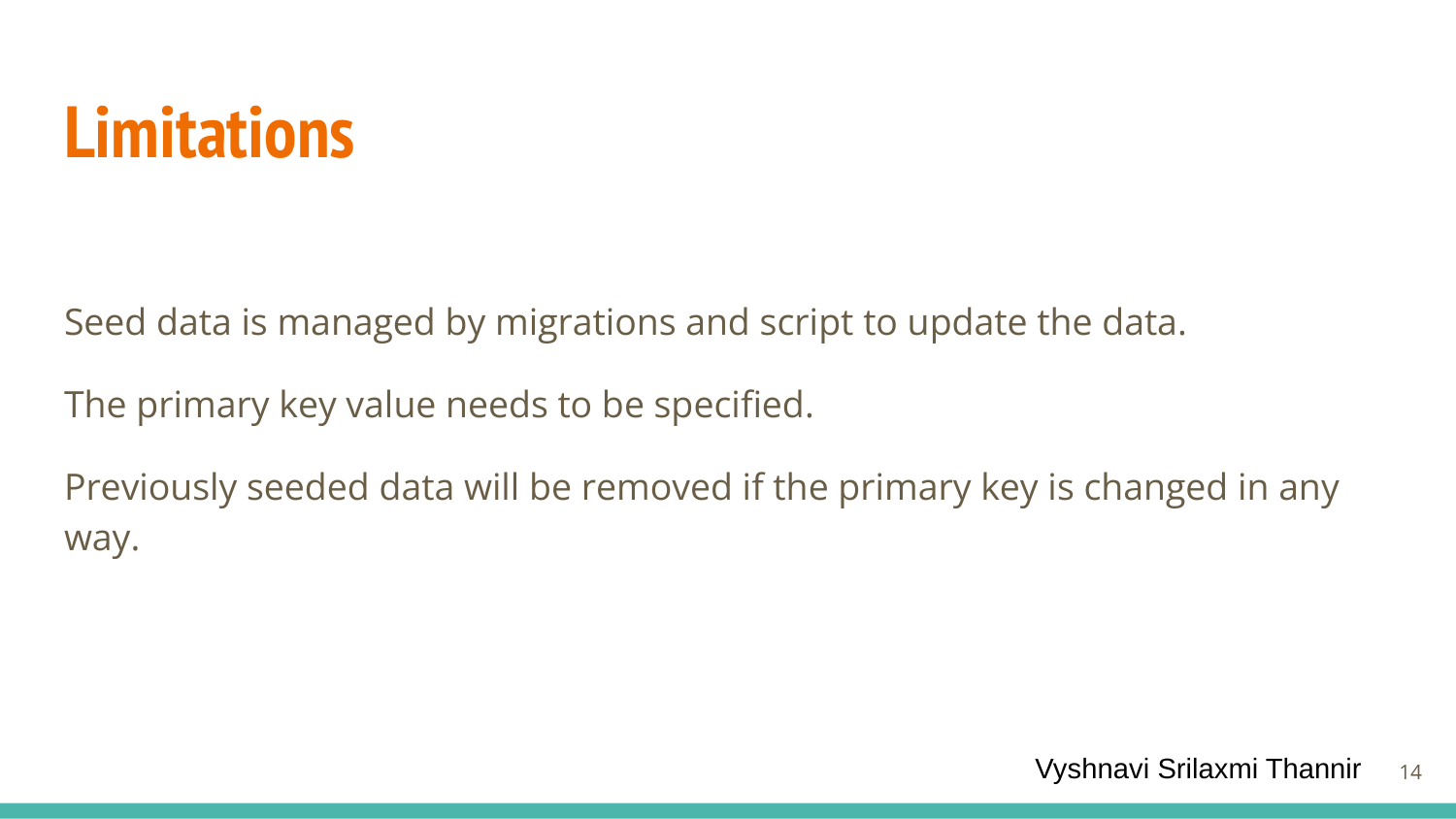

# Limitations

Seed data is managed by migrations and script to update the data.
The primary key value needs to be specified.
Previously seeded data will be removed if the primary key is changed in any way.

Vyshnavi Srilaxmi Thannir
14